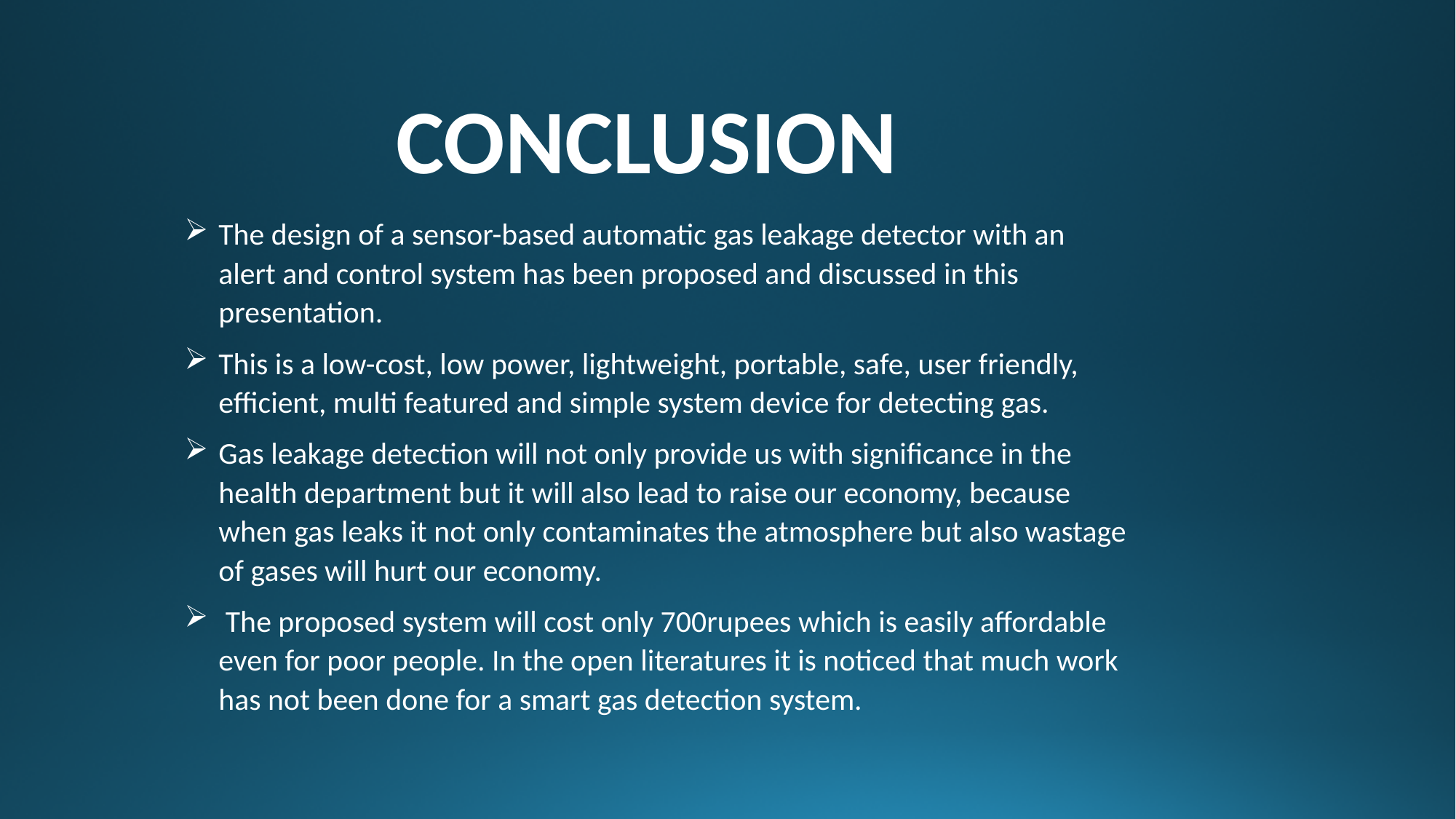

CONCLUSION
The design of a sensor-based automatic gas leakage detector with an alert and control system has been proposed and discussed in this presentation.
This is a low-cost, low power, lightweight, portable, safe, user friendly, efficient, multi featured and simple system device for detecting gas.
Gas leakage detection will not only provide us with significance in the health department but it will also lead to raise our economy, because when gas leaks it not only contaminates the atmosphere but also wastage of gases will hurt our economy.
 The proposed system will cost only 700rupees which is easily affordable even for poor people. In the open literatures it is noticed that much work has not been done for a smart gas detection system.